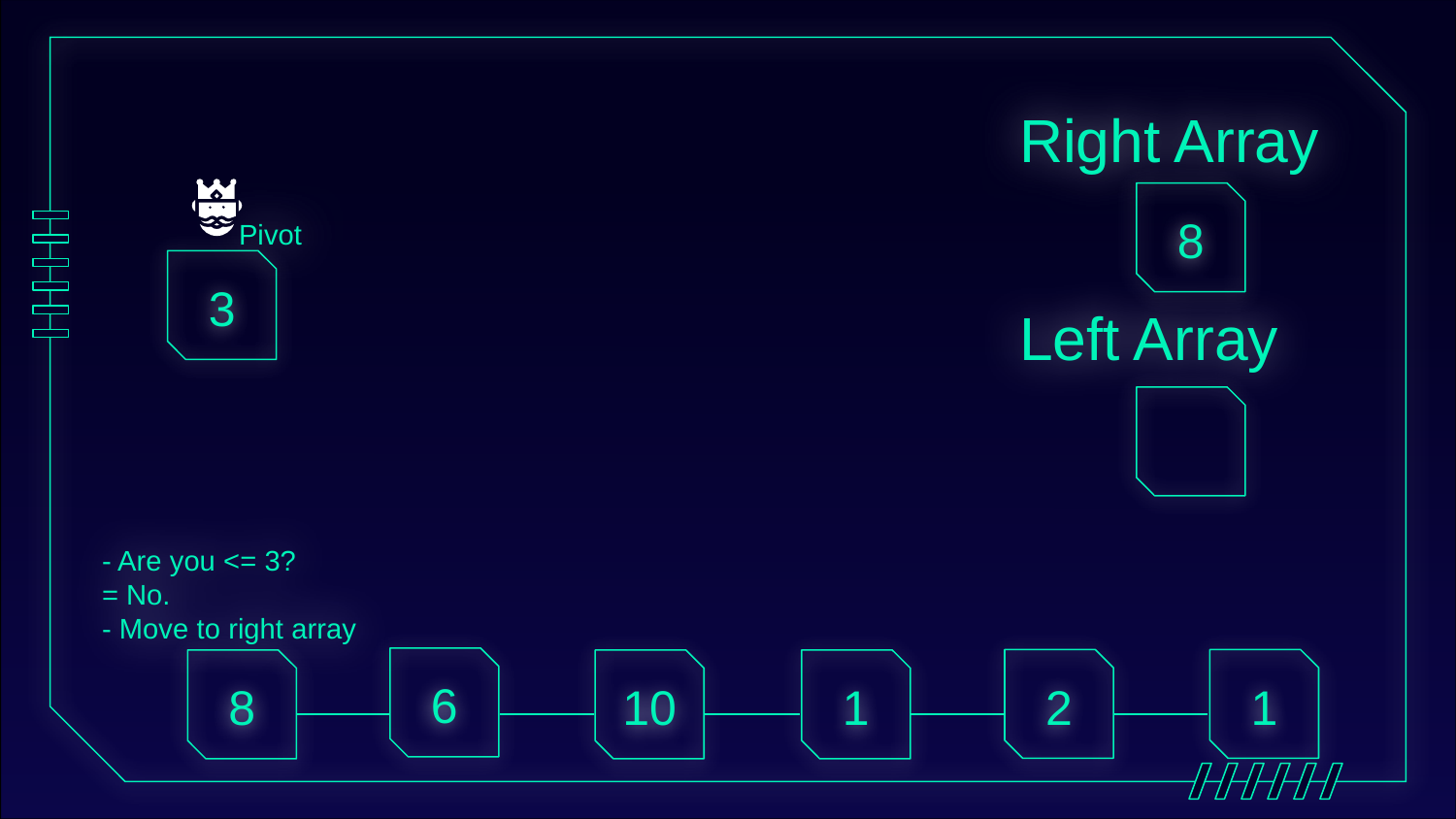

# Right Array

8
Pivot
3
Left Array

- Are you <= 3?
= No.
- Move to right array
6
2
1
8
10
1